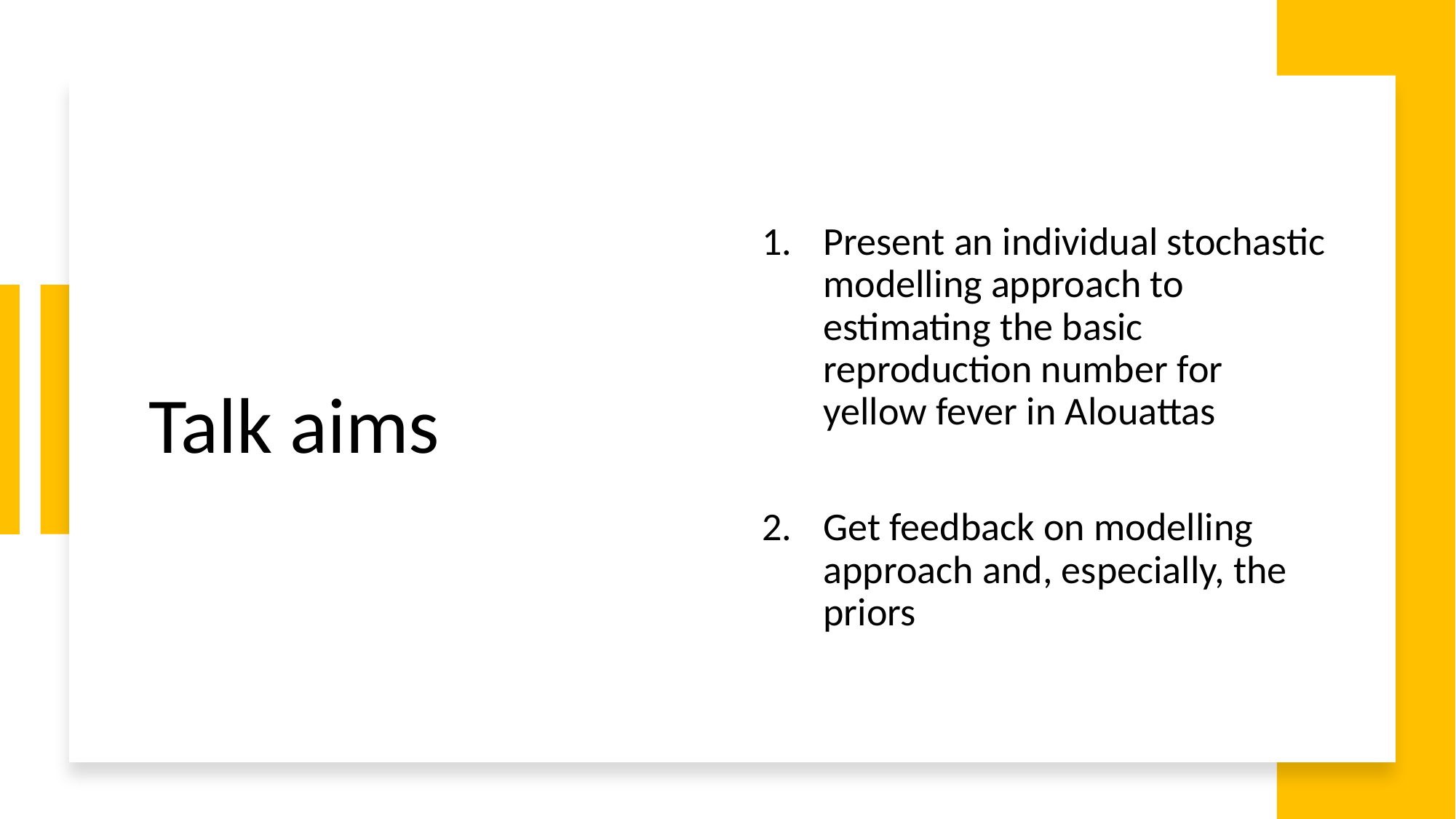

# Talk aims
Present an individual stochastic modelling approach to estimating the basic reproduction number for yellow fever in Alouattas

Get feedback on modelling approach and, especially, the priors